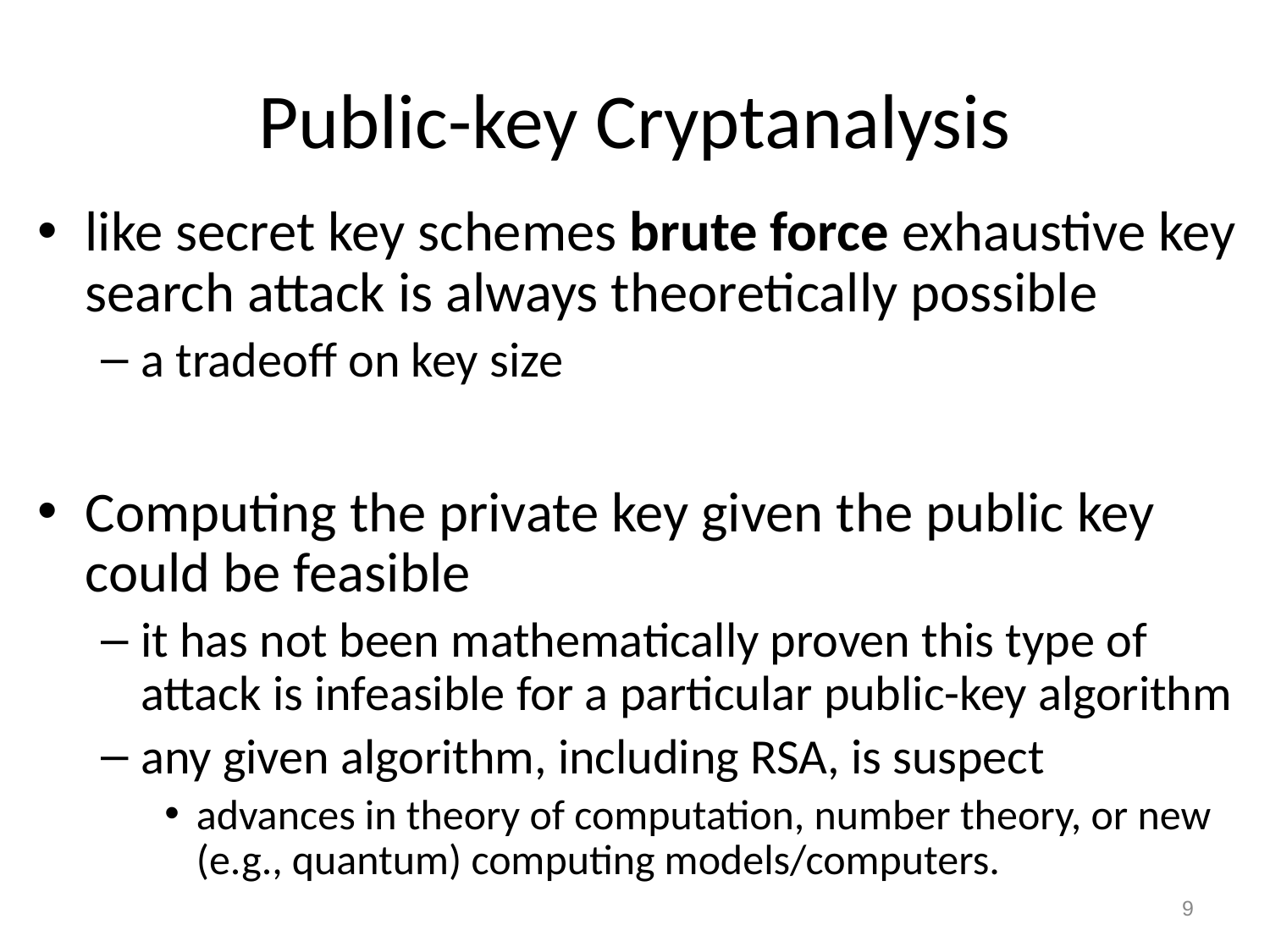

# Public-key Cryptanalysis
like secret key schemes brute force exhaustive key search attack is always theoretically possible
a tradeoff on key size

Computing the private key given the public key could be feasible
it has not been mathematically proven this type of attack is infeasible for a particular public-key algorithm
any given algorithm, including RSA, is suspect
advances in theory of computation, number theory, or new (e.g., quantum) computing models/computers.

9